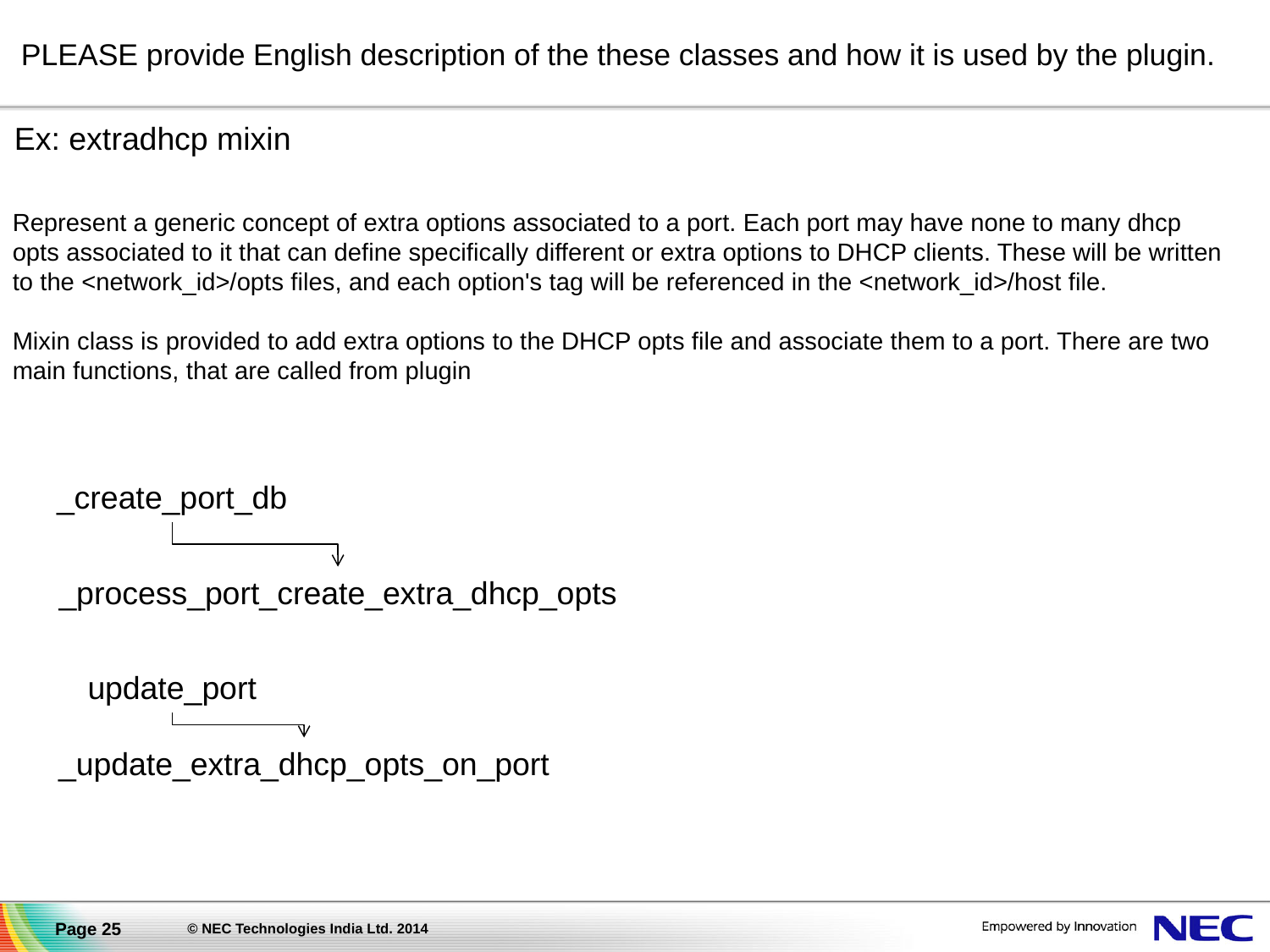

# PLEASE provide English description of the these classes and how it is used by the plugin.
Ex: extradhcp mixin
Represent a generic concept of extra options associated to a port. Each port may have none to many dhcp opts associated to it that can define specifically different or extra options to DHCP clients. These will be written to the <network_id>/opts files, and each option's tag will be referenced in the <network_id>/host file.

Mixin class is provided to add extra options to the DHCP opts file and associate them to a port. There are two main functions, that are called from plugin
_create_port_db
_process_port_create_extra_dhcp_opts
update_port
_update_extra_dhcp_opts_on_port